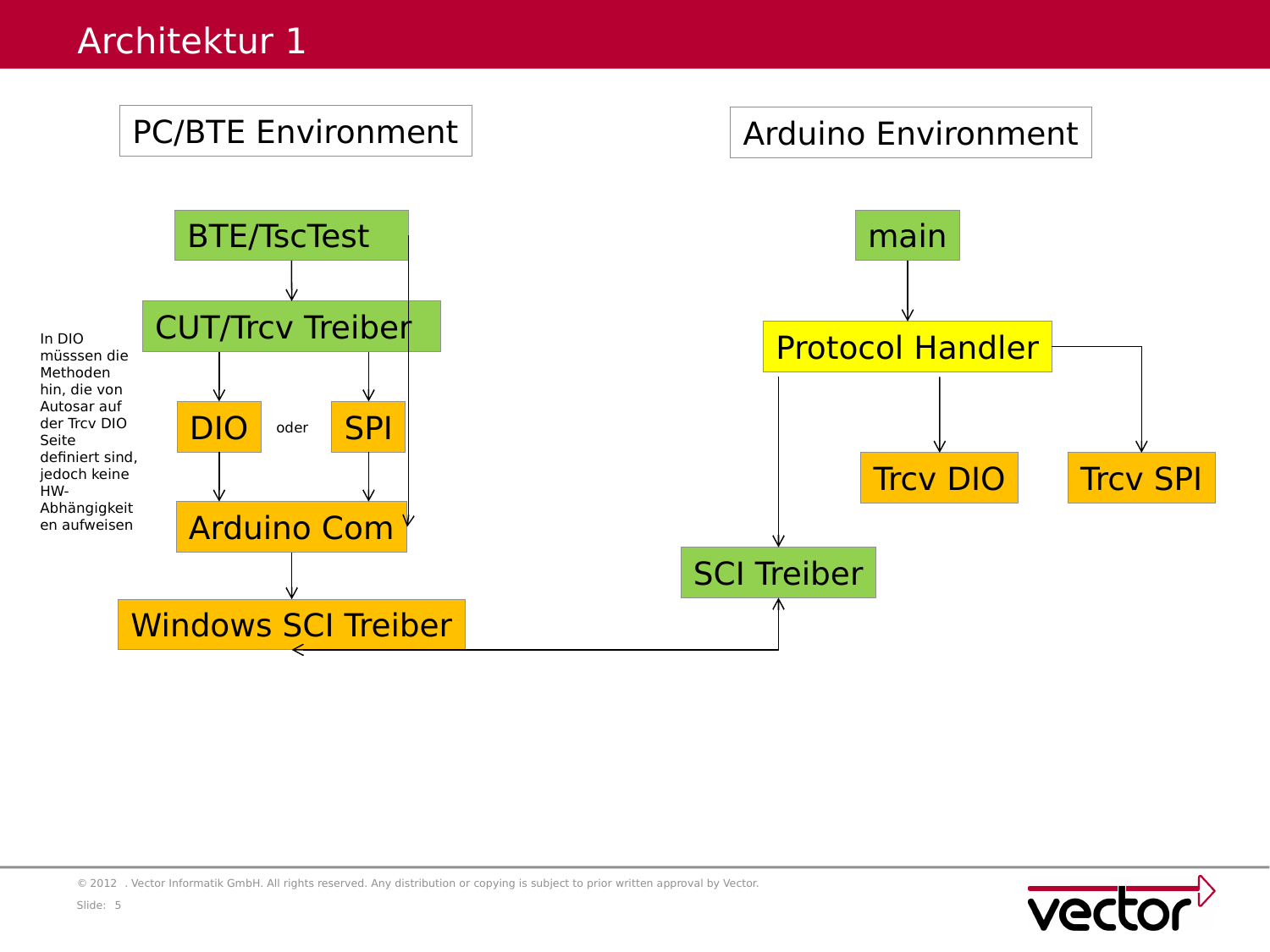

# Architektur 1
PC/BTE Environment
Arduino Environment
BTE/TscTest
main
CUT/Trcv Treiber
Protocol Handler
In DIO müsssen die Methoden hin, die von Autosar auf der Trcv DIO Seite definiert sind, jedoch keine HW-Abhängigkeiten aufweisen
DIO
SPI
oder
Trcv DIO
Trcv SPI
Arduino Com
SCI Treiber
Windows SCI Treiber